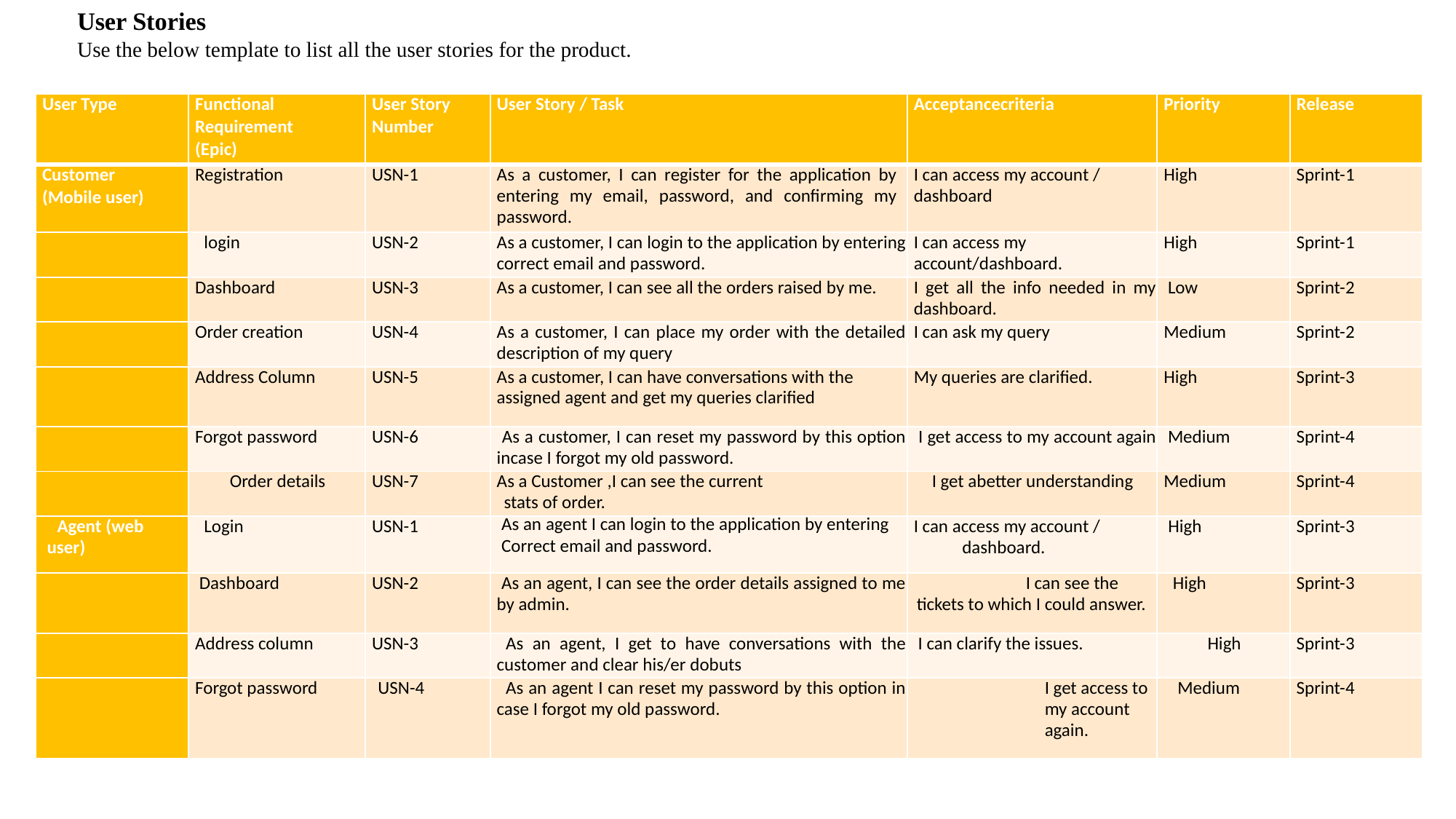

# User Stories Use the below template to list all the user stories for the product.
| User Type | Functional Requirement (Epic) | User Story Number | User Story / Task | Acceptancecriteria | Priority | Release |
| --- | --- | --- | --- | --- | --- | --- |
| Customer (Mobile user) | Registration | USN-1 | As a customer, I can register for the application by entering my email, password, and confirming my password. | I can access my account / dashboard | High | Sprint-1 |
|  | login | USN-2 | As a customer, I can login to the application by entering correct email and password. | I can access my account/dashboard. | High | Sprint-1 |
|  | Dashboard | USN-3 | As a customer, I can see all the orders raised by me. | I get all the info needed in my dashboard. | Low | Sprint-2 |
|  | Order creation | USN-4 | As a customer, I can place my order with the detailed description of my query | I can ask my query | Medium | Sprint-2 |
|  | Address Column | USN-5 | As a customer, I can have conversations with the assigned agent and get my queries clarified | My queries are clarified. | High | Sprint-3 |
|  | Forgot password | USN-6 | As a customer, I can reset my password by this option incase I forgot my old password. | I get access to my account again | Medium | Sprint-4 |
|  | Order details | USN-7 | As a Customer ,I can see the current stats of order. | I get abetter understanding | Medium | Sprint-4 |
| Agent (web user) | Login | USN-1 | As an agent I can login to the application by entering Correct email and password. | I can access my account / dashboard. | High | Sprint-3 |
|  | Dashboard | USN-2 | As an agent, I can see the order details assigned to me by admin. | I can see the tickets to which I could answer. | High | Sprint-3 |
|  | Address column | USN-3 | As an agent, I get to have conversations with the customer and clear his/er dobuts | I can clarify the issues. | High | Sprint-3 |
|  | Forgot password | USN-4 | As an agent I can reset my password by this option in case I forgot my old password. | I get access to my account again. | Medium | Sprint-4 |